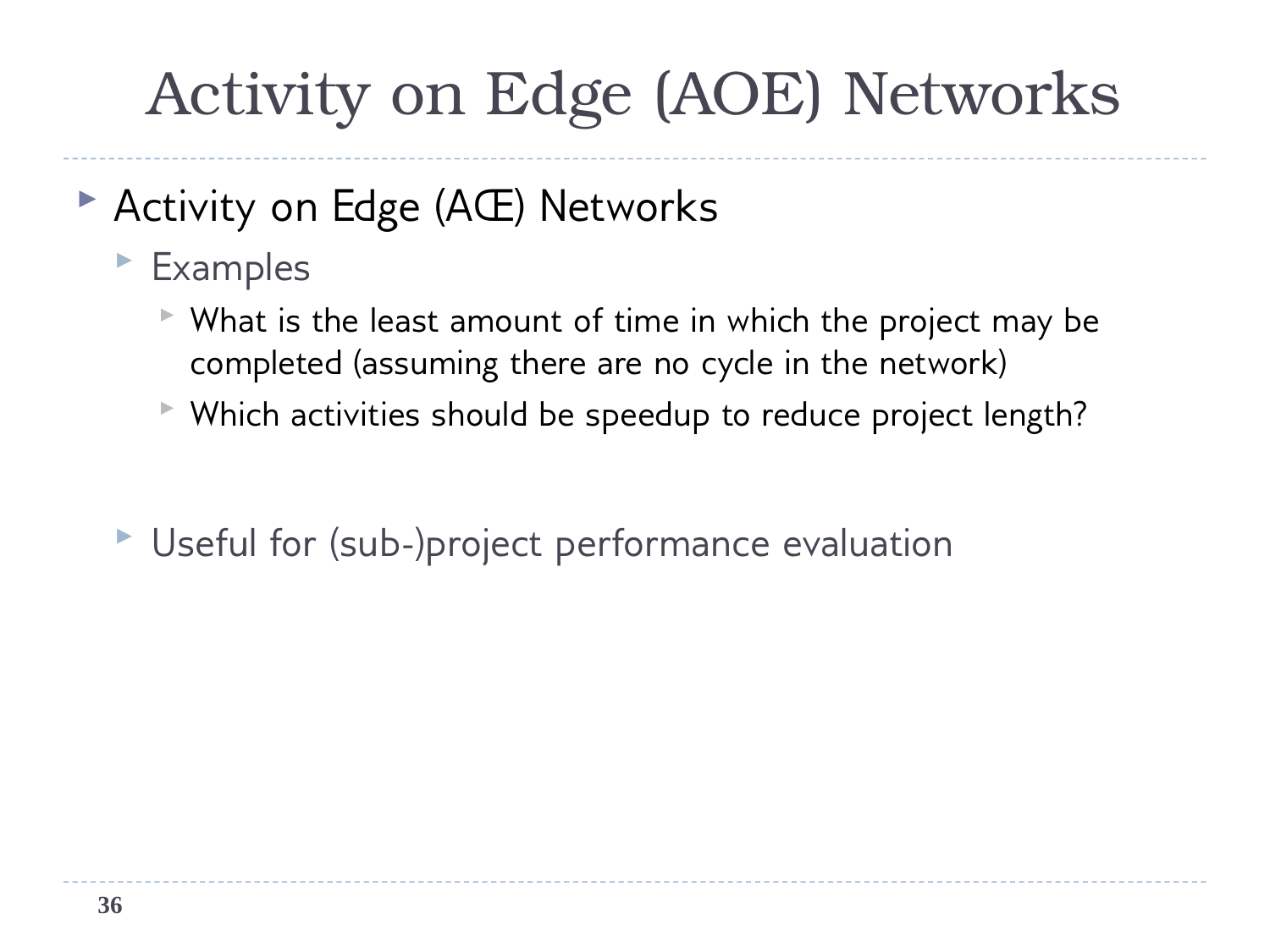

# Activity on Edge (AOE) Networks
Activity on Edge (AOE) Networks
Examples
What is the least amount of time in which the project may be completed (assuming there are no cycle in the network)
Which activities should be speedup to reduce project length?

Useful for (sub-)project performance evaluation
36